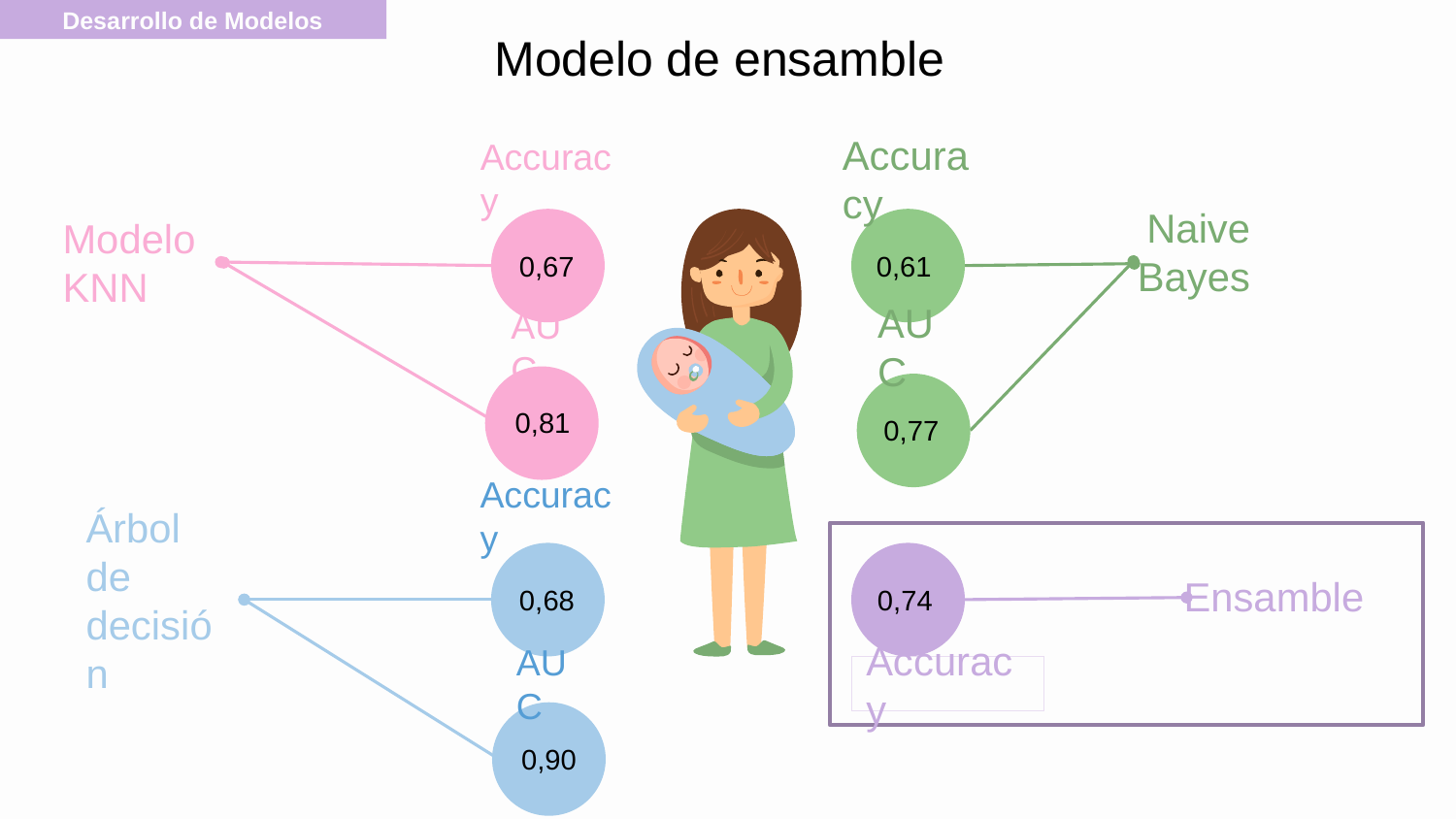

Desarrollo de Modelos
# Modelo de ensamble
Accuracy
Accuracy

Naive Bayes

Modelo KNN

0,67
0,61

AUC
AUC

0,81
0,77
Accuracy

Ensamble
Árbol de decisión
0,74
0,68
AUC
Accuracy

0,90